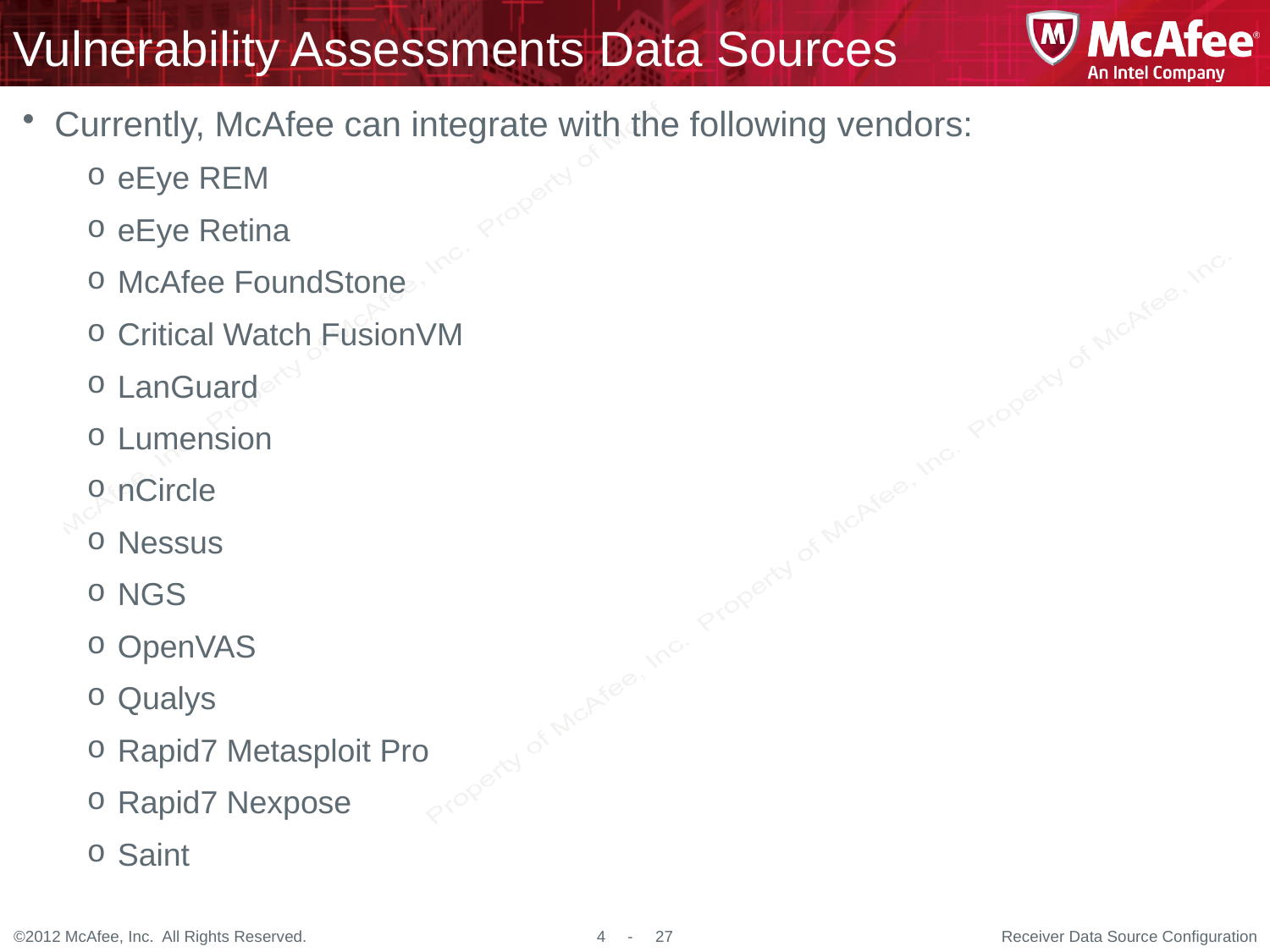

# Vulnerability Assessments Data Sources
Currently, McAfee can integrate with the following vendors:
eEye REM
eEye Retina
McAfee FoundStone
Critical Watch FusionVM
LanGuard
Lumension
nCircle
Nessus
NGS
OpenVAS
Qualys
Rapid7 Metasploit Pro
Rapid7 Nexpose
Saint

Receiver Data Source Configuration